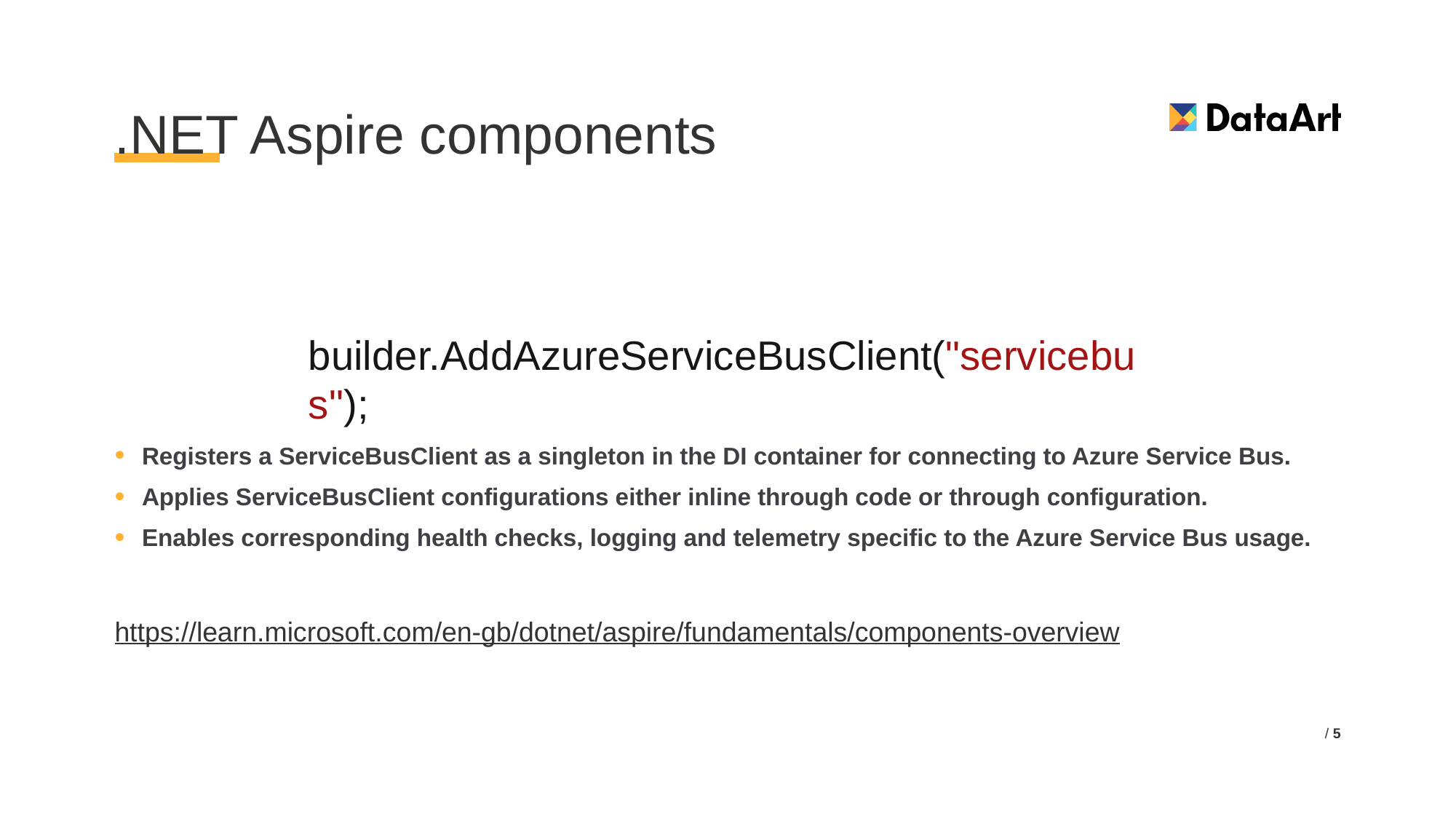

# .NET Aspire components
builder.AddAzureServiceBusClient("servicebus");
Registers a ServiceBusClient as a singleton in the DI container for connecting to Azure Service Bus.
Applies ServiceBusClient configurations either inline through code or through configuration.
Enables corresponding health checks, logging and telemetry specific to the Azure Service Bus usage.
https://learn.microsoft.com/en-gb/dotnet/aspire/fundamentals/components-overview
 / 5